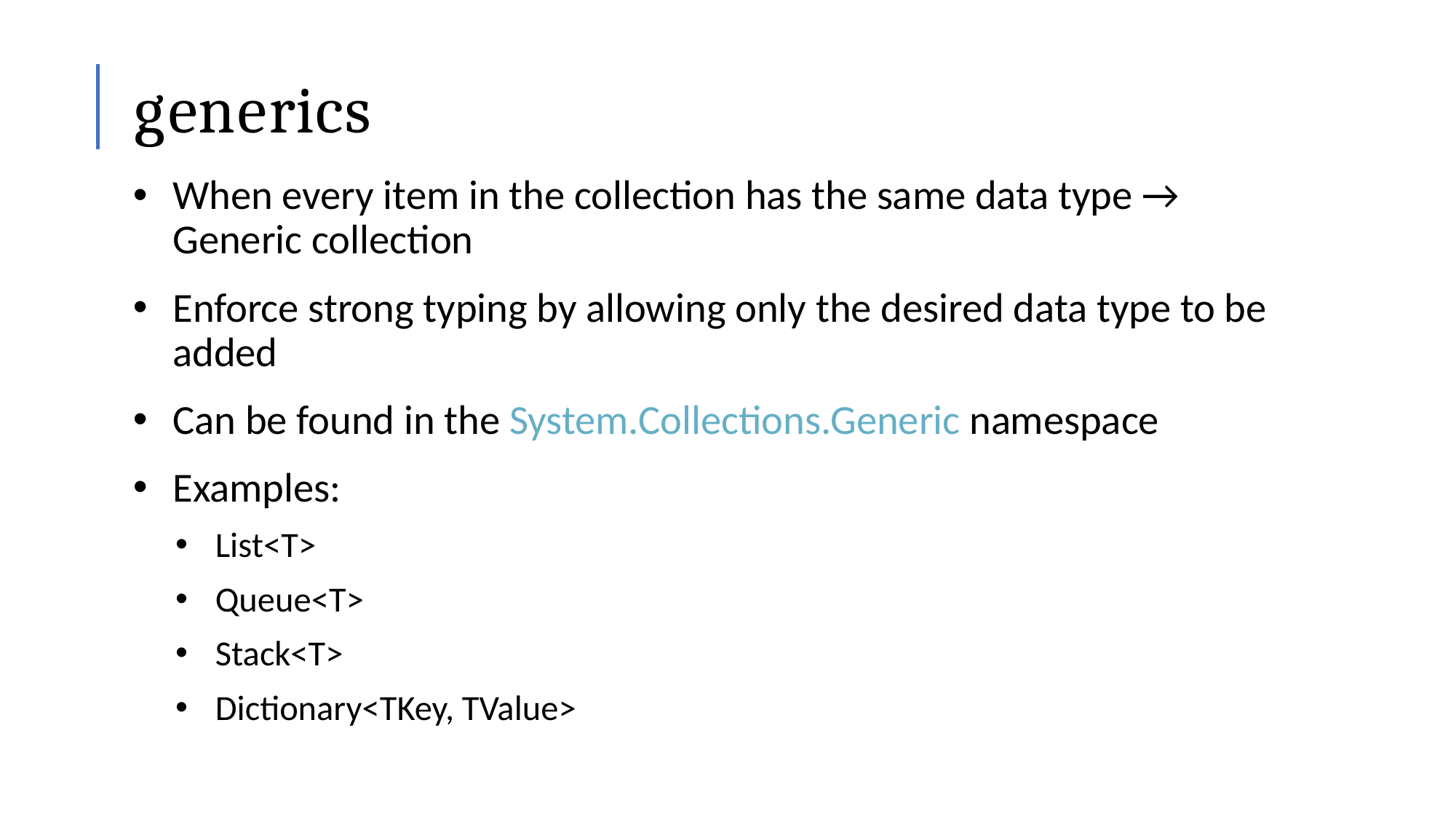

# generics
When every item in the collection has the same data type → Generic collection
Enforce strong typing by allowing only the desired data type to be added
Can be found in the System.Collections.Generic namespace
Examples:
List<T>
Queue<T>
Stack<T>
Dictionary<TKey, TValue>